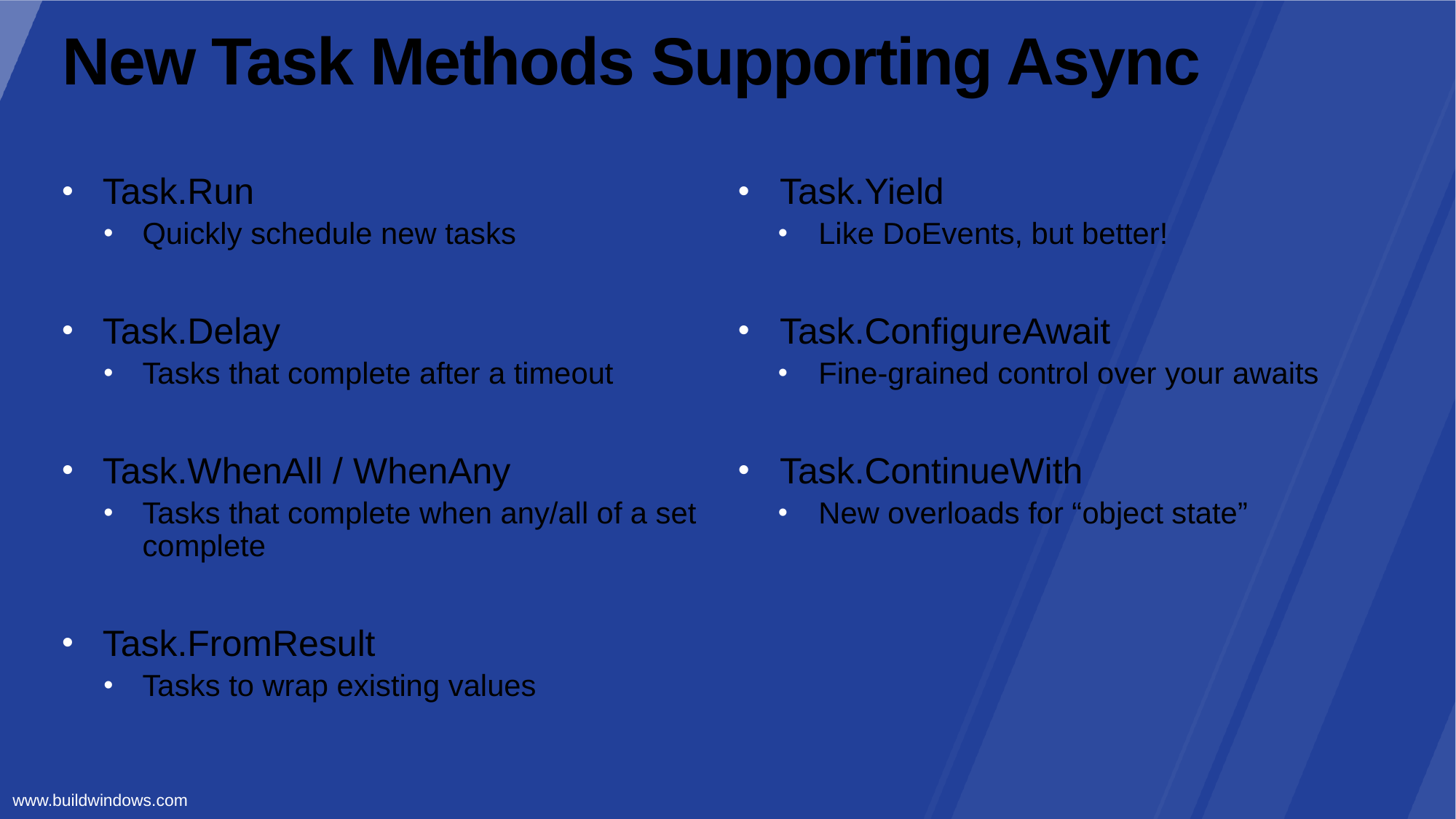

# New Task Methods Supporting Async
Task.Run
Quickly schedule new tasks

Task.Delay
Tasks that complete after a timeout

Task.WhenAll / WhenAny
Tasks that complete when any/all of a set complete

Task.FromResult
Tasks to wrap existing values
Task.Yield
Like DoEvents, but better!

Task.ConfigureAwait
Fine-grained control over your awaits

Task.ContinueWith
New overloads for “object state”